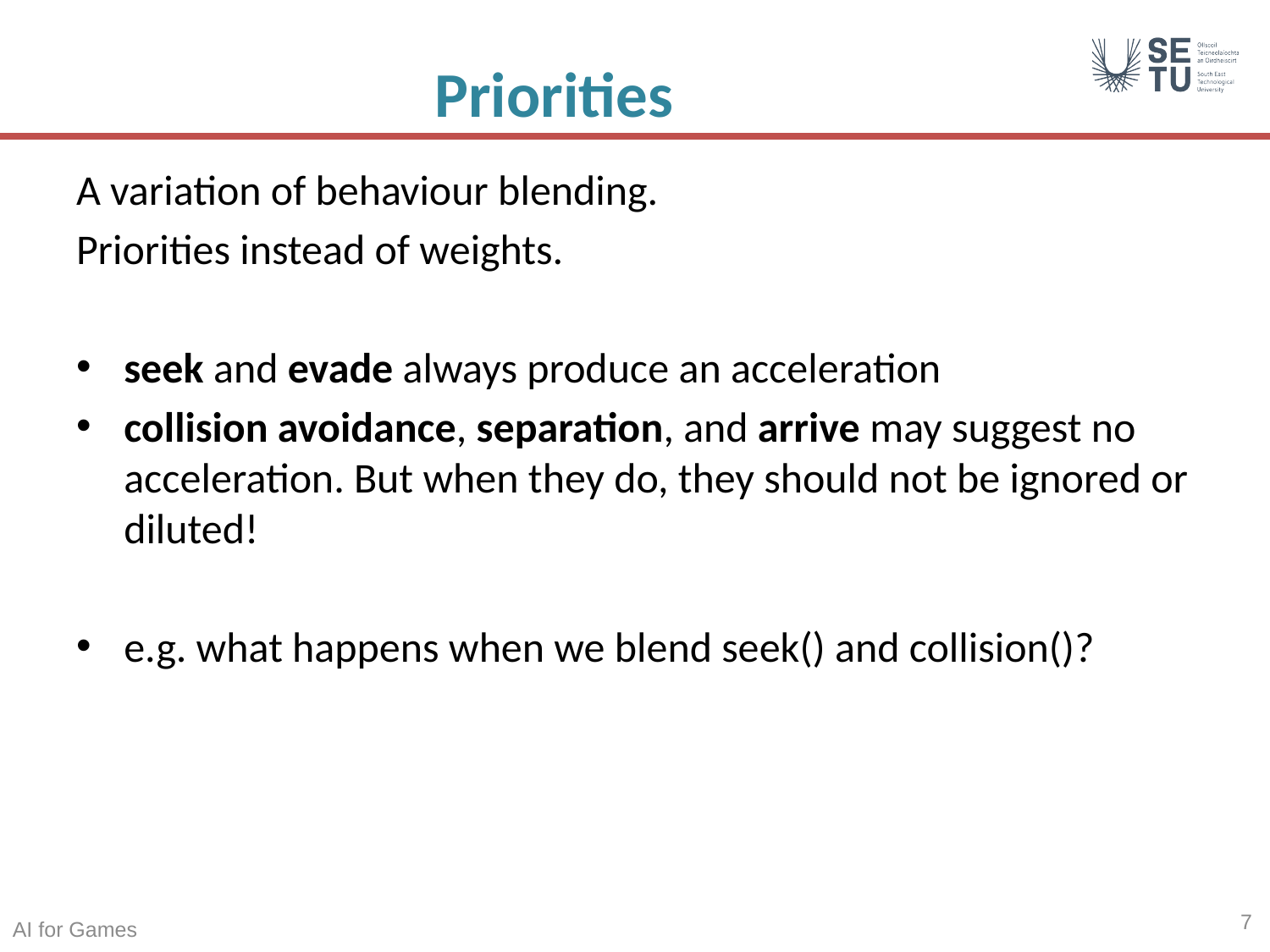

# Priorities
A variation of behaviour blending.
Priorities instead of weights.

seek and evade always produce an acceleration
collision avoidance, separation, and arrive may suggest no acceleration. But when they do, they should not be ignored or diluted!

e.g. what happens when we blend seek() and collision()?
7